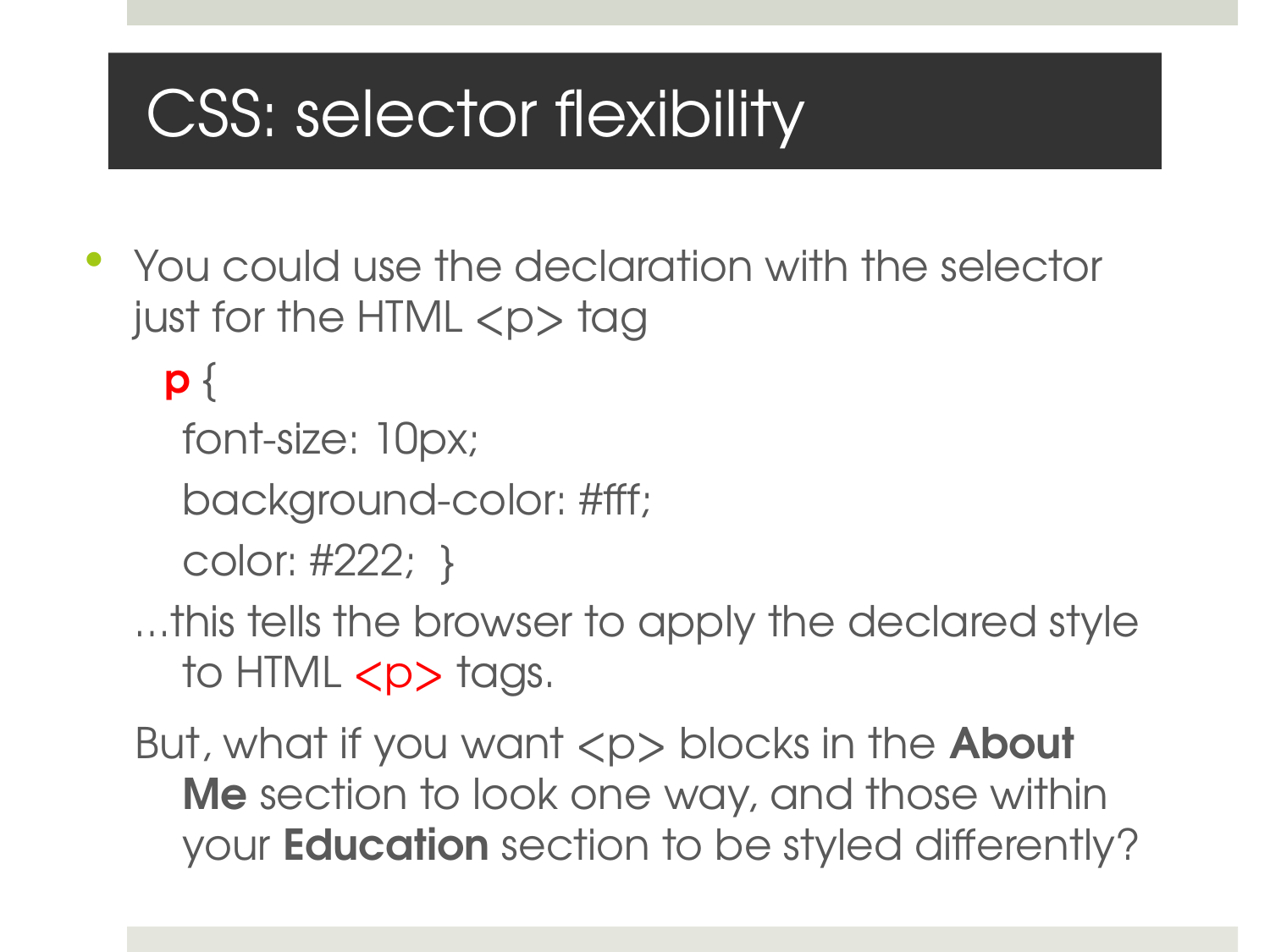

# CSS: selector flexibility
You could use the declaration with the selector just for the HTML <p> tag
   p {
	font-size: 10px;
	background-color: #fff;
	color: #222;  }
…this tells the browser to apply the declared style to HTML <p> tags.
But, what if you want <p> blocks in the About Me section to look one way, and those within your Education section to be styled differently?